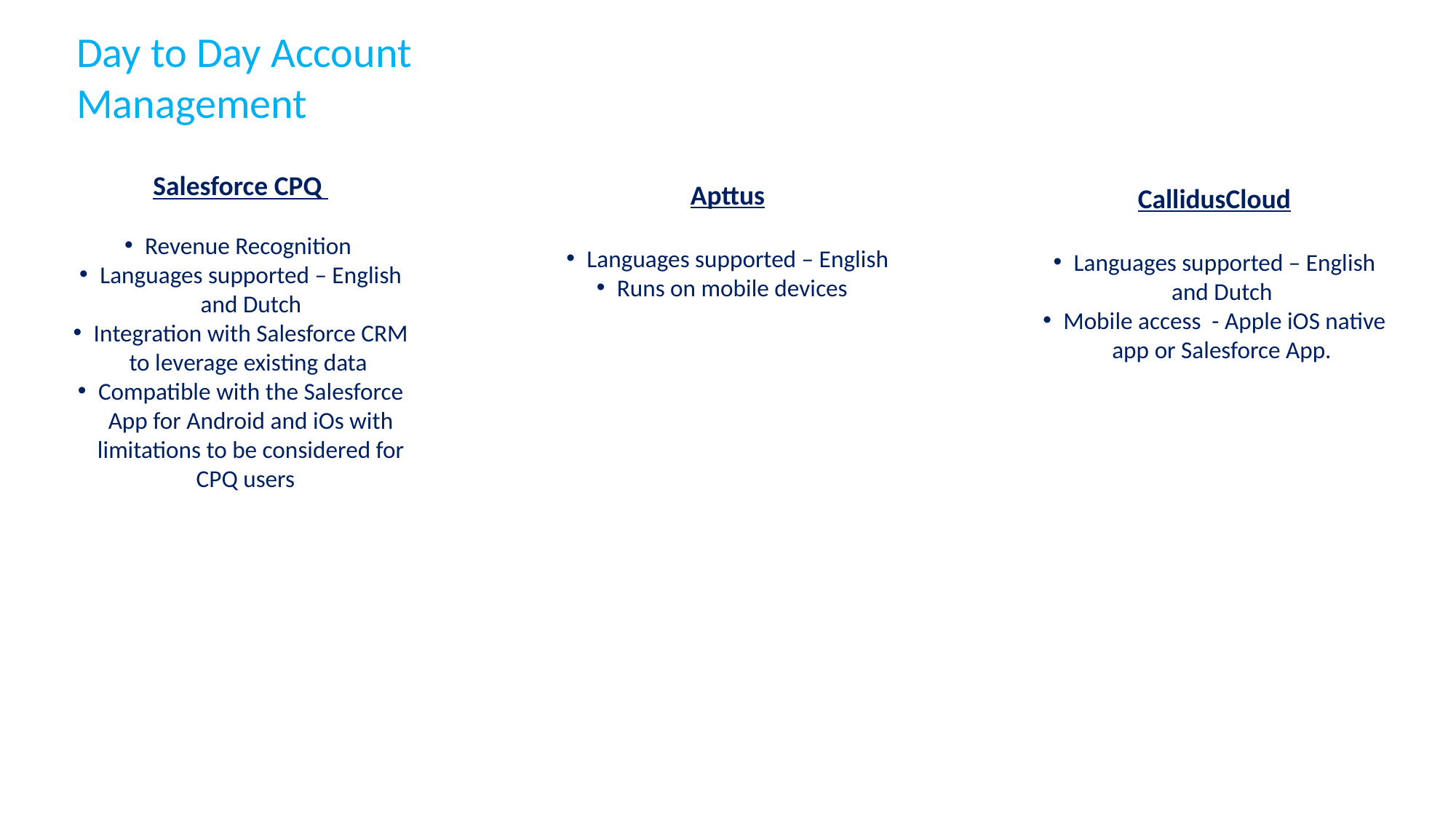

Day to Day Account Management

Salesforce CPQ

Revenue Recognition
Languages supported – English and Dutch
Integration with Salesforce CRM to leverage existing data
Compatible with the Salesforce App for Android and iOs with limitations to be considered for CPQ users

Apttus

Languages supported – English
Runs on mobile devices

CallidusCloud

Languages supported – English and Dutch
Mobile access  - Apple iOS native app or Salesforce App.